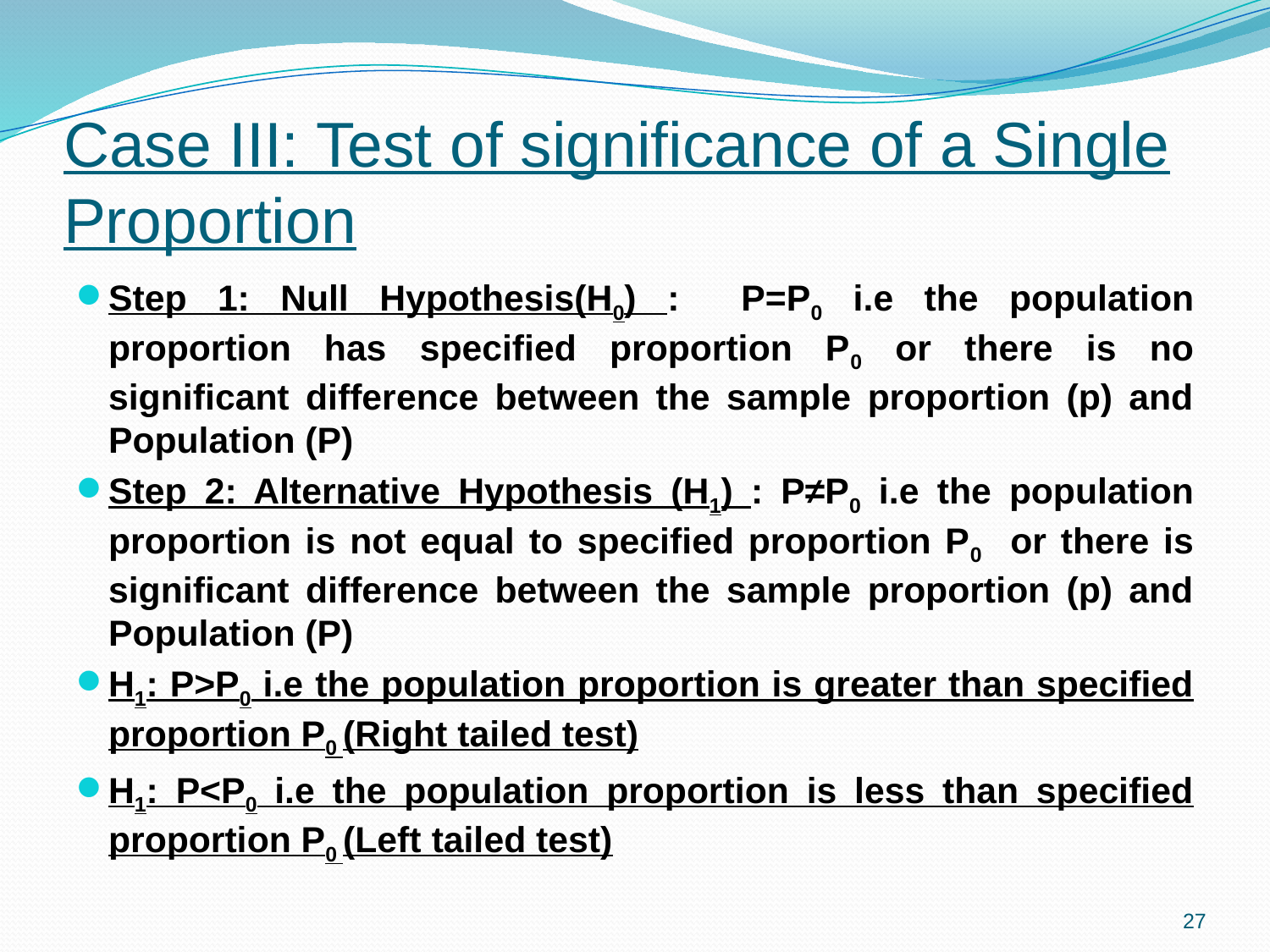

# Case III: Test of significance of a Single Proportion
Step 1: Null Hypothesis(H0) :  P=P0 i.e the population proportion has specified proportion P0 or there is no significant difference between the sample proportion (p) and Population (P)
Step 2: Alternative Hypothesis (H1) : P≠P0 i.e the population proportion is not equal to specified proportion P0  or there is significant difference between the sample proportion (p) and Population (P)
H1: P>P0 i.e the population proportion is greater than specified proportion P0 (Right tailed test)
H1: P<P0 i.e the population proportion is less than specified proportion P0 (Left tailed test)

27